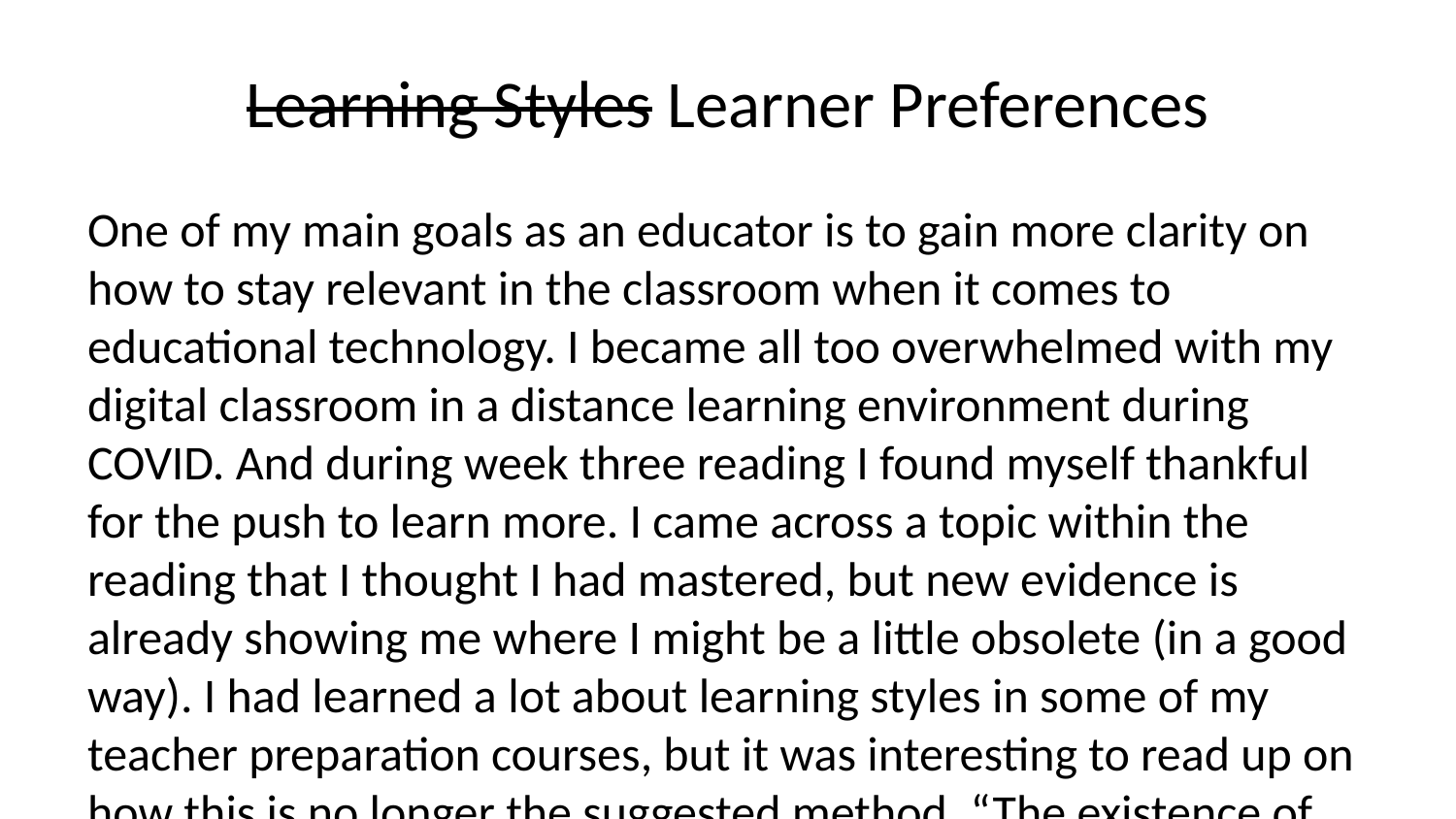

# Learning Styles Learner Preferences
One of my main goals as an educator is to gain more clarity on how to stay relevant in the classroom when it comes to educational technology. I became all too overwhelmed with my digital classroom in a distance learning environment during COVID. And during week three reading I found myself thankful for the push to learn more. I came across a topic within the reading that I thought I had mastered, but new evidence is already showing me where I might be a little obsolete (in a good way). I had learned a lot about learning styles in some of my teacher preparation courses, but it was interesting to read up on how this is no longer the suggested method. “The existence of “learning styles” is a popular myth in the United States; the disproven claim that each student has a unique and preferred style of learning and that specialized instruction should be provided to each student to match their learning style” (Sawyer, p. 5)